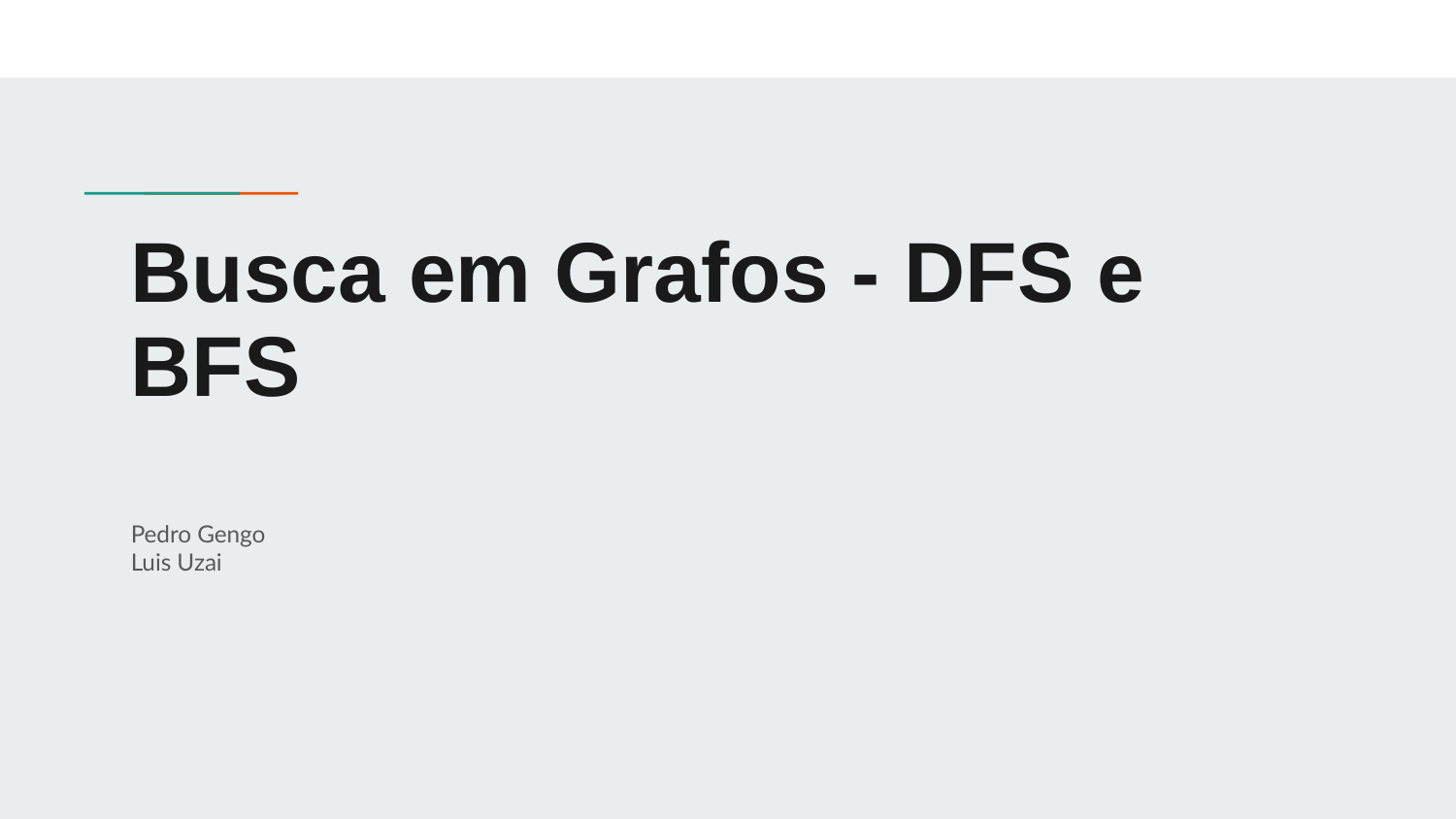

# Busca em Grafos - DFS e BFS
Pedro Gengo
Luis Uzai